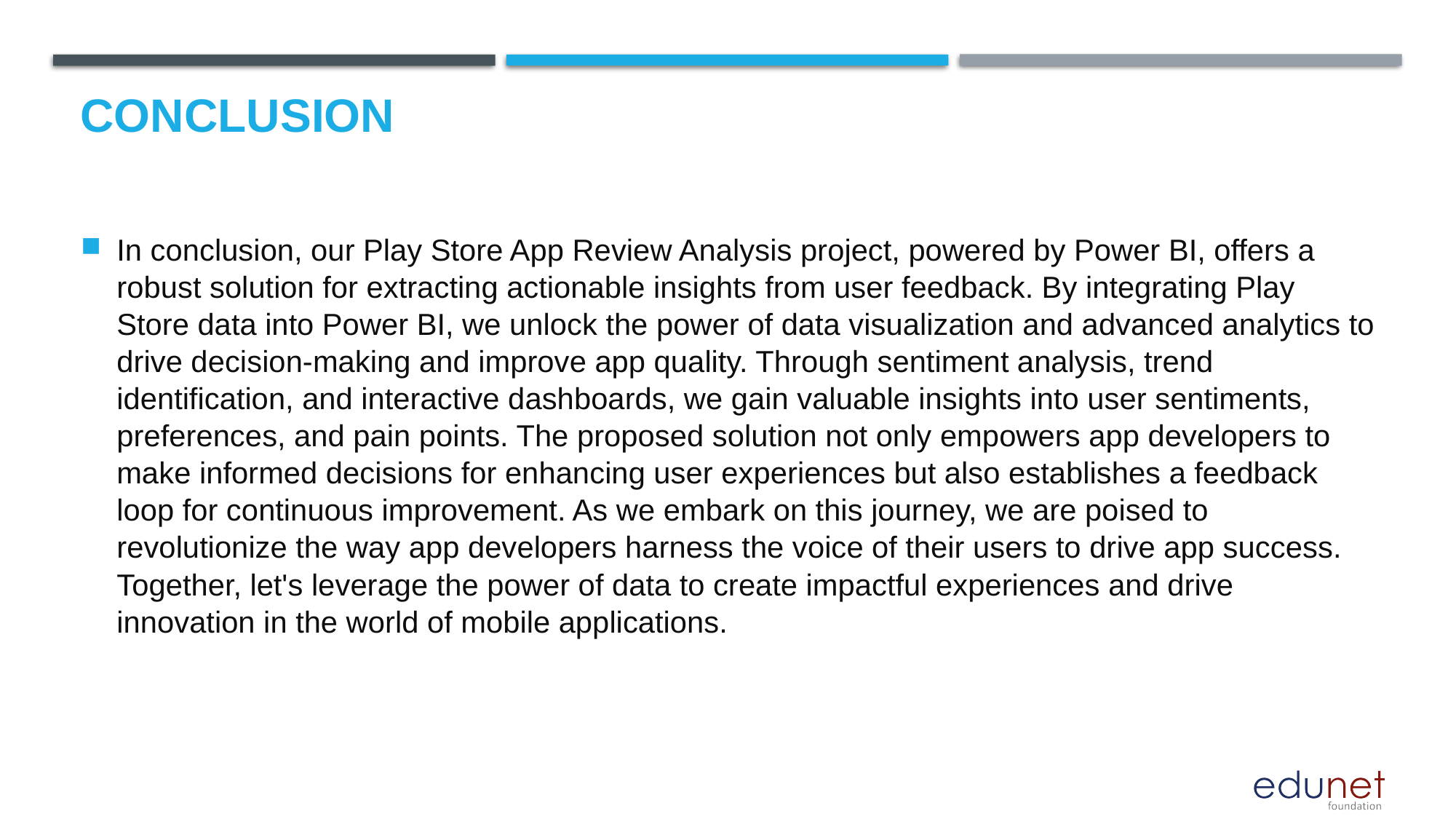

# Conclusion
In conclusion, our Play Store App Review Analysis project, powered by Power BI, offers a robust solution for extracting actionable insights from user feedback. By integrating Play Store data into Power BI, we unlock the power of data visualization and advanced analytics to drive decision-making and improve app quality. Through sentiment analysis, trend identification, and interactive dashboards, we gain valuable insights into user sentiments, preferences, and pain points. The proposed solution not only empowers app developers to make informed decisions for enhancing user experiences but also establishes a feedback loop for continuous improvement. As we embark on this journey, we are poised to revolutionize the way app developers harness the voice of their users to drive app success. Together, let's leverage the power of data to create impactful experiences and drive innovation in the world of mobile applications.